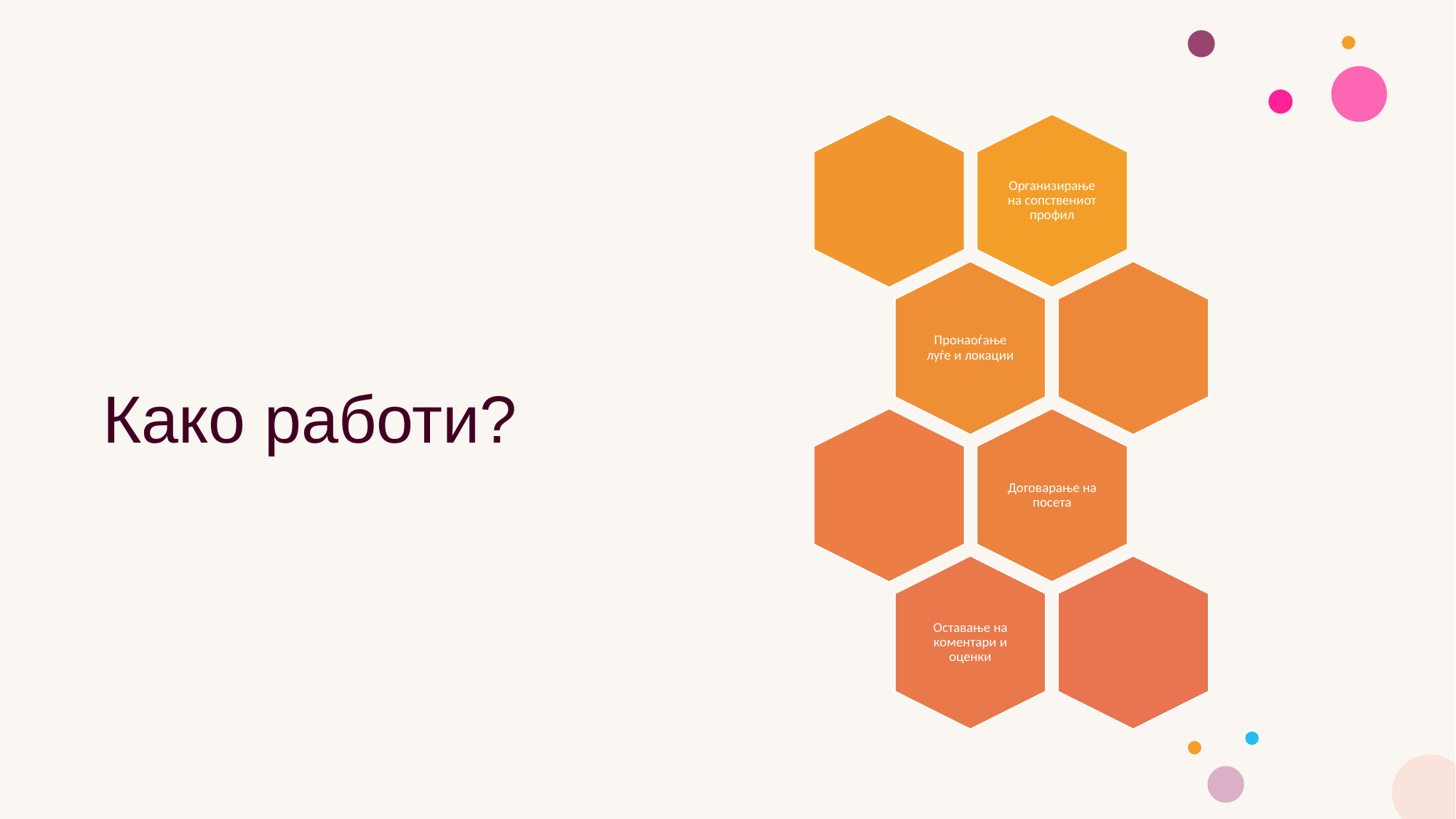

# Како работи?
Организирање на сопствениот профил

Пронаоѓање луѓе и локации

Договарање на посета

Оставање на коментари и оценки